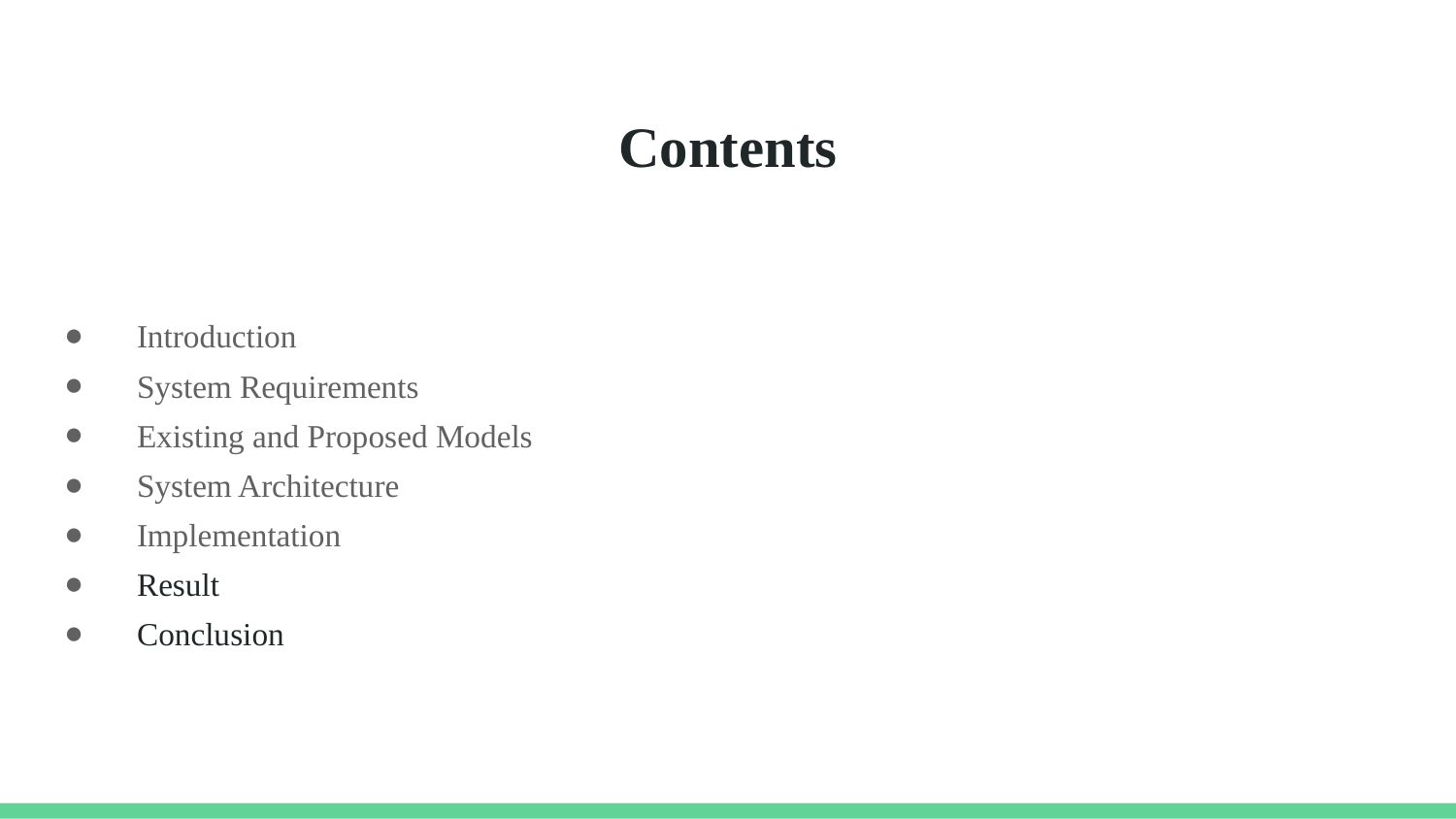

# Contents

Introduction
System Requirements
Existing and Proposed Models
System Architecture
Implementation
Result
Conclusion